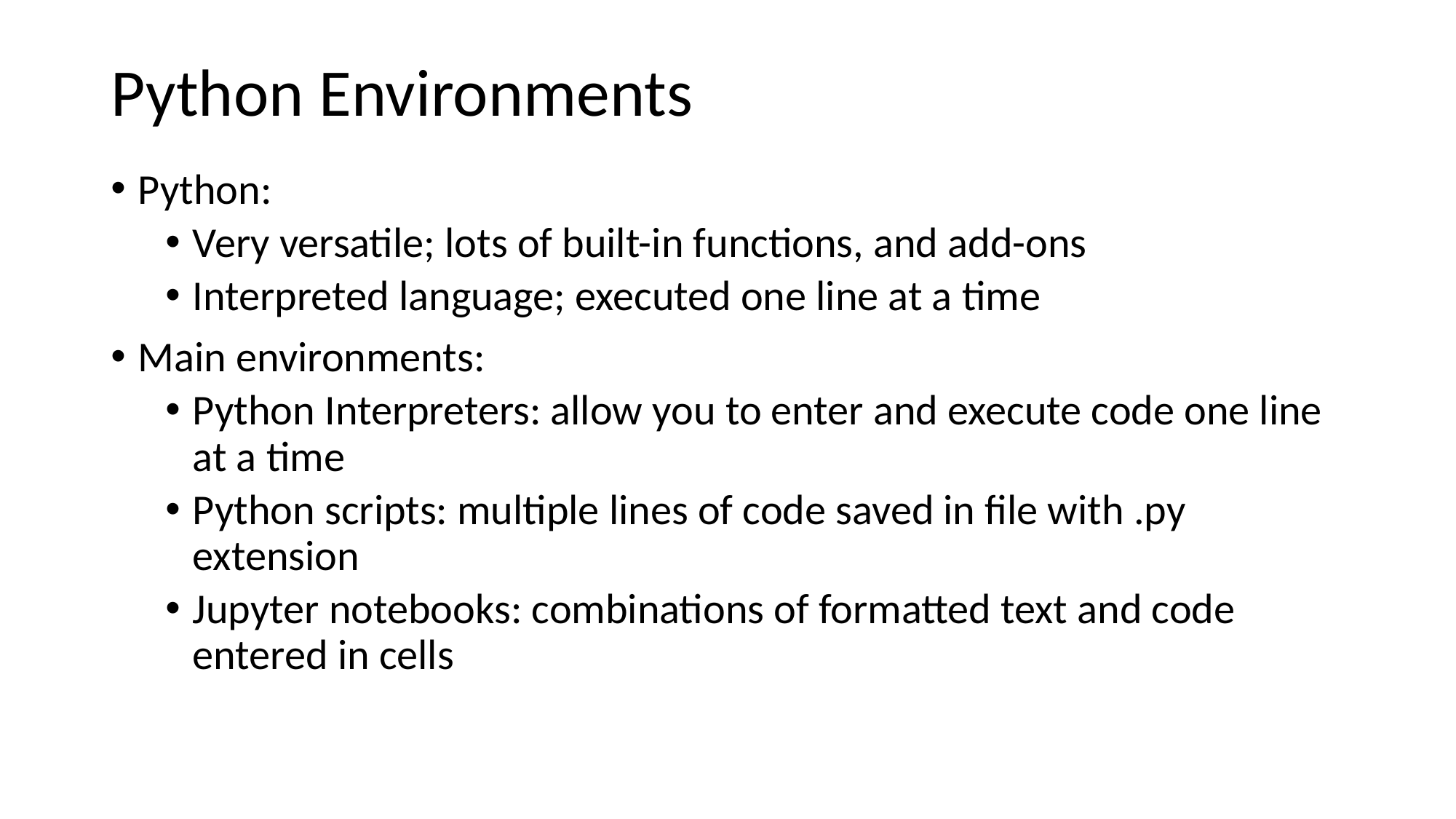

# Python Environments
Python:
Very versatile; lots of built-in functions, and add-ons
Interpreted language; executed one line at a time
Main environments:
Python Interpreters: allow you to enter and execute code one line at a time
Python scripts: multiple lines of code saved in file with .py extension
Jupyter notebooks: combinations of formatted text and code entered in cells